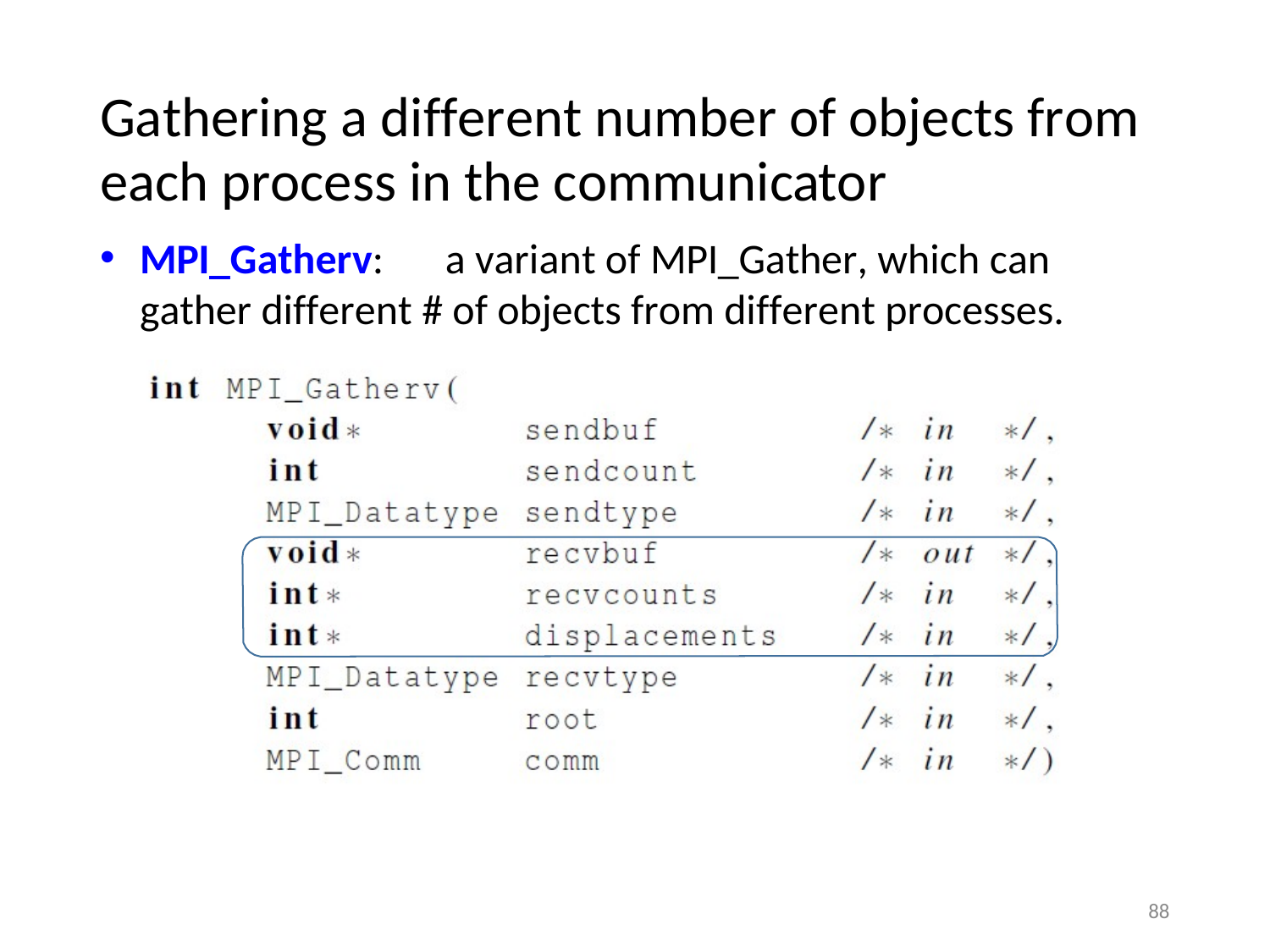

# Gathering a different number of objects from
each process in the communicator
MPI_Gatherv:	a variant of MPI_Gather, which can gather different # of objects from different processes.

88